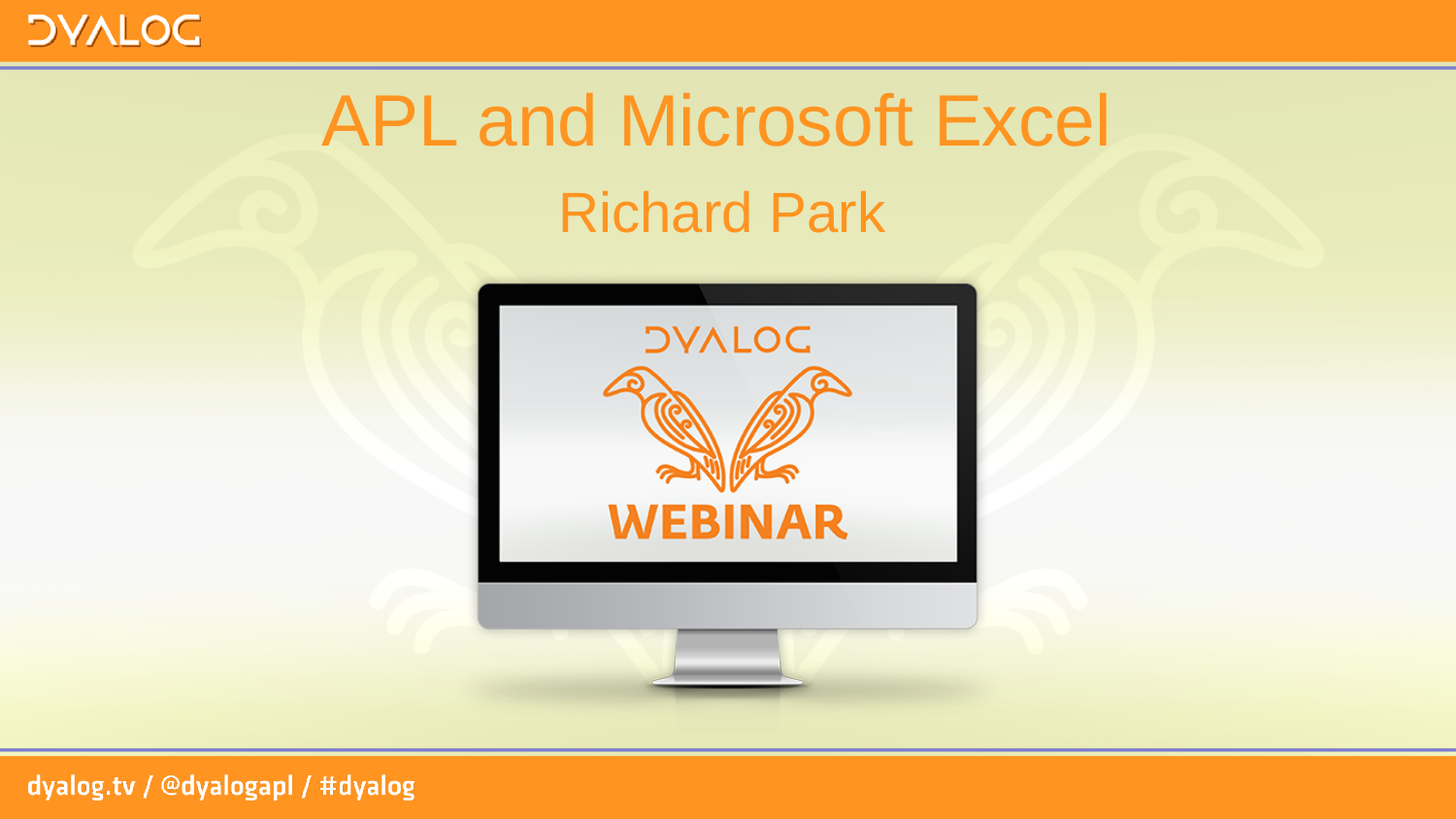

# APL and Microsoft Excel
Richard Park